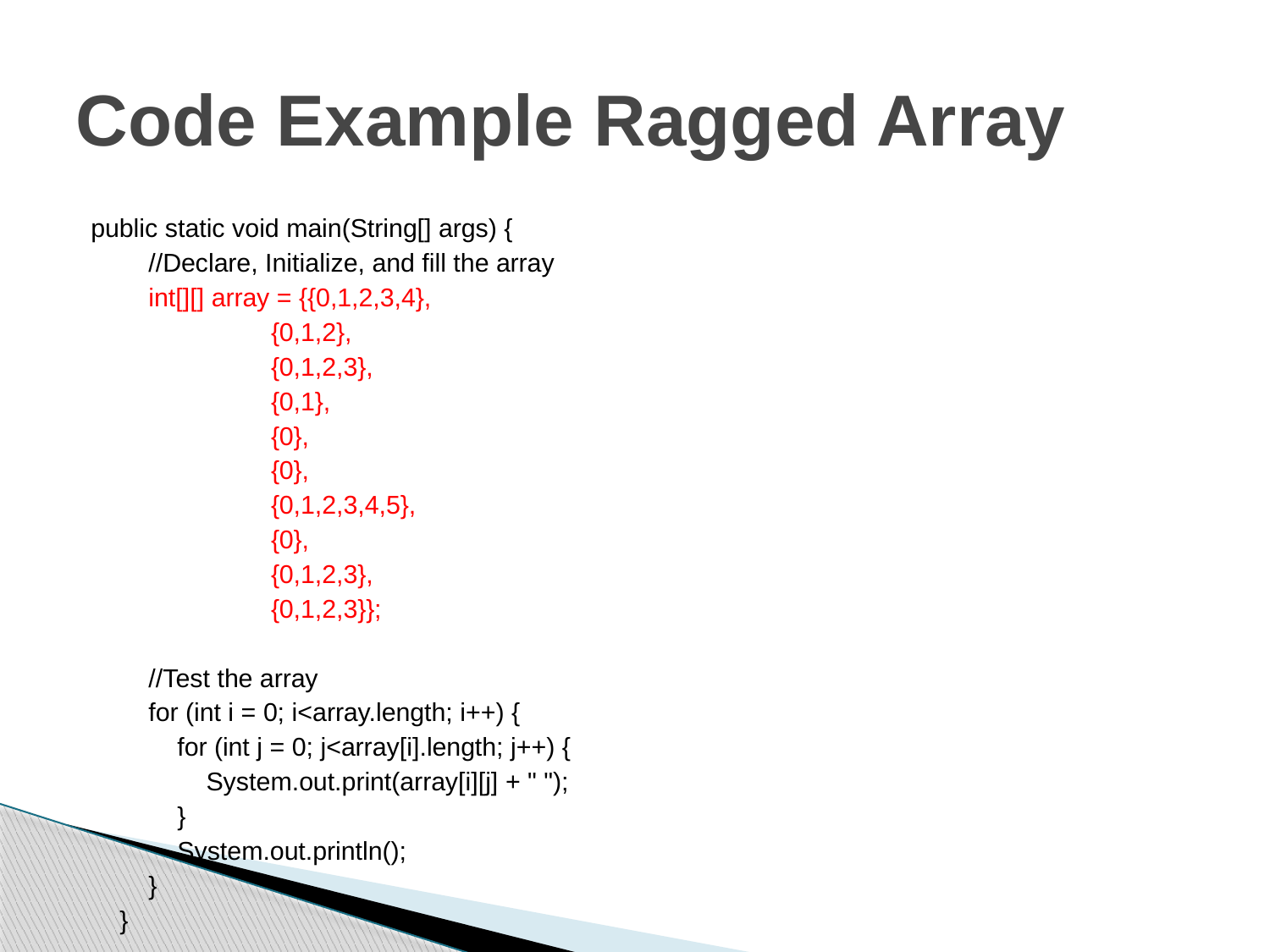

# Code Example Ragged Array
public static void main(String[] args) {
        //Declare, Initialize, and fill the array
        int[][] array = {{0,1,2,3,4},
                         {0,1,2},
                         {0,1,2,3},
                         {0,1},
                         {0},
                         {0},
                         {0,1,2,3,4,5},
                         {0},
                         {0,1,2,3},
                         {0,1,2,3}};

        //Test the array
        for (int i = 0; i<array.length; i++) {
            for (int j = 0; j<array[i].length; j++) {
                System.out.print(array[i][j] + " ");
            }
            System.out.println();
        }
    }